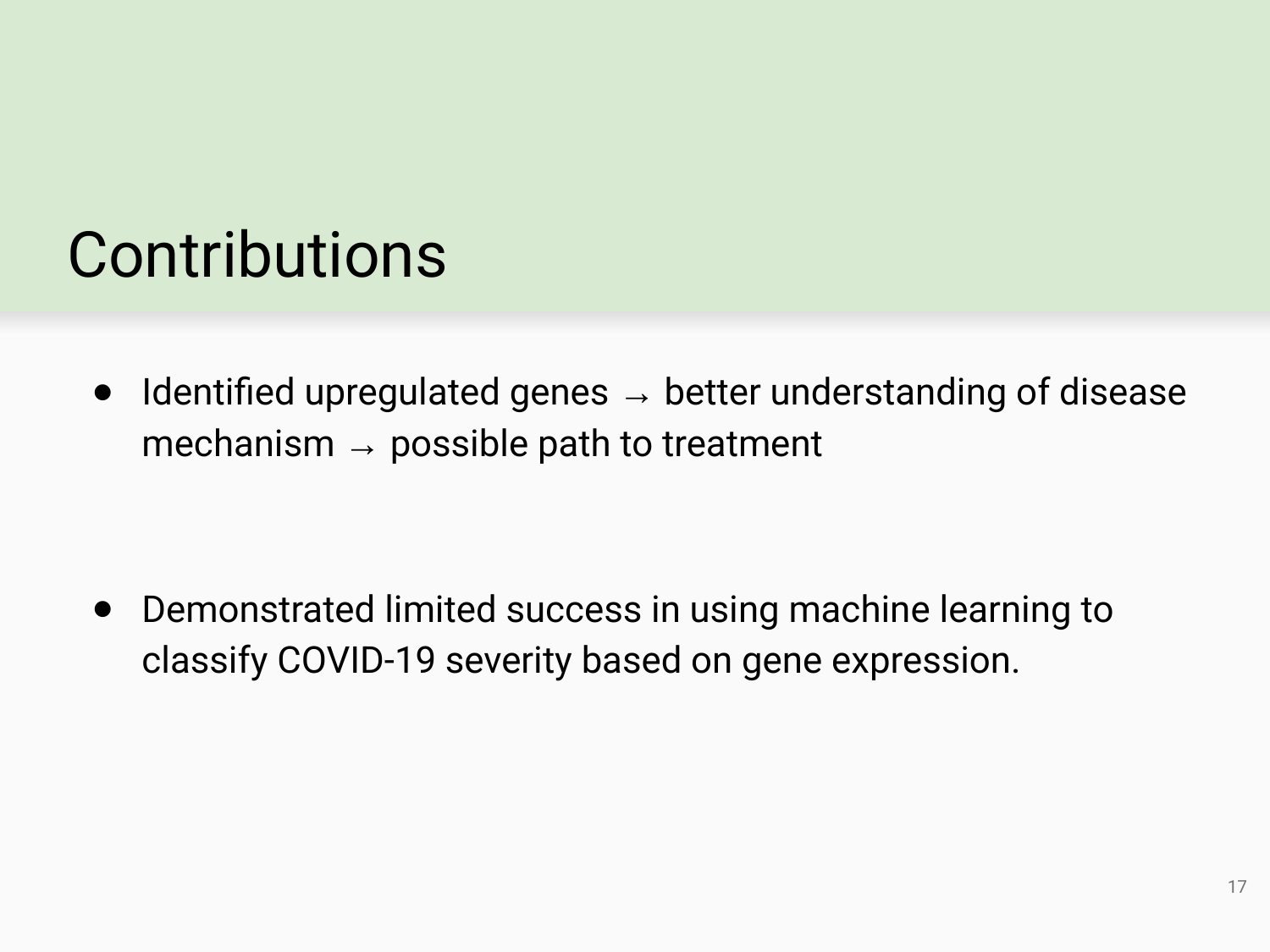

Contributions
Identified upregulated genes → better understanding of disease mechanism → possible path to treatment

Demonstrated limited success in using machine learning to classify COVID-19 severity based on gene expression.

17